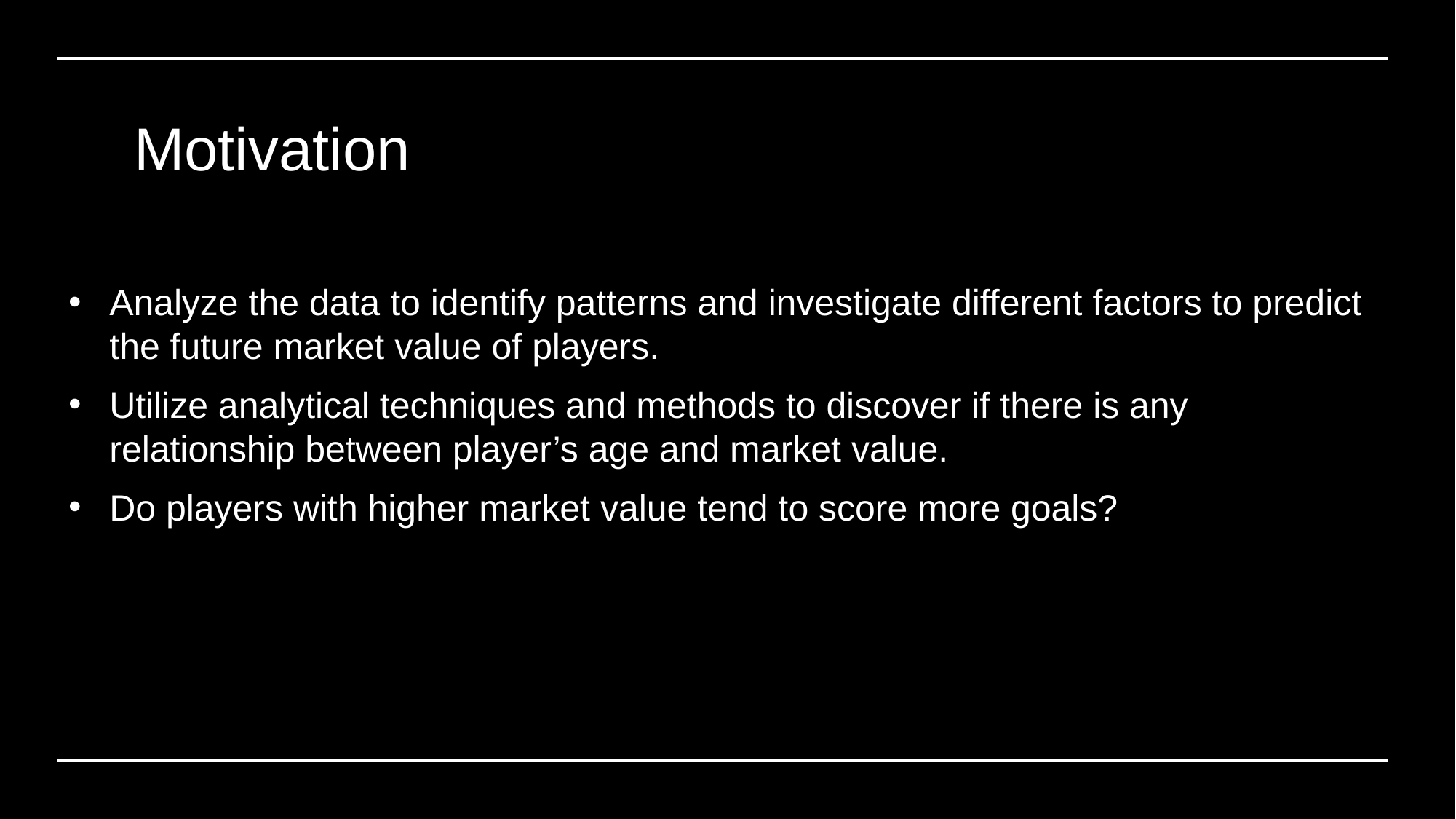

# Motivation

Analyze the data to identify patterns and investigate different factors to predict the future market value of players.
Utilize analytical techniques and methods to discover if there is any relationship between player’s age and market value.
Do players with higher market value tend to score more goals?